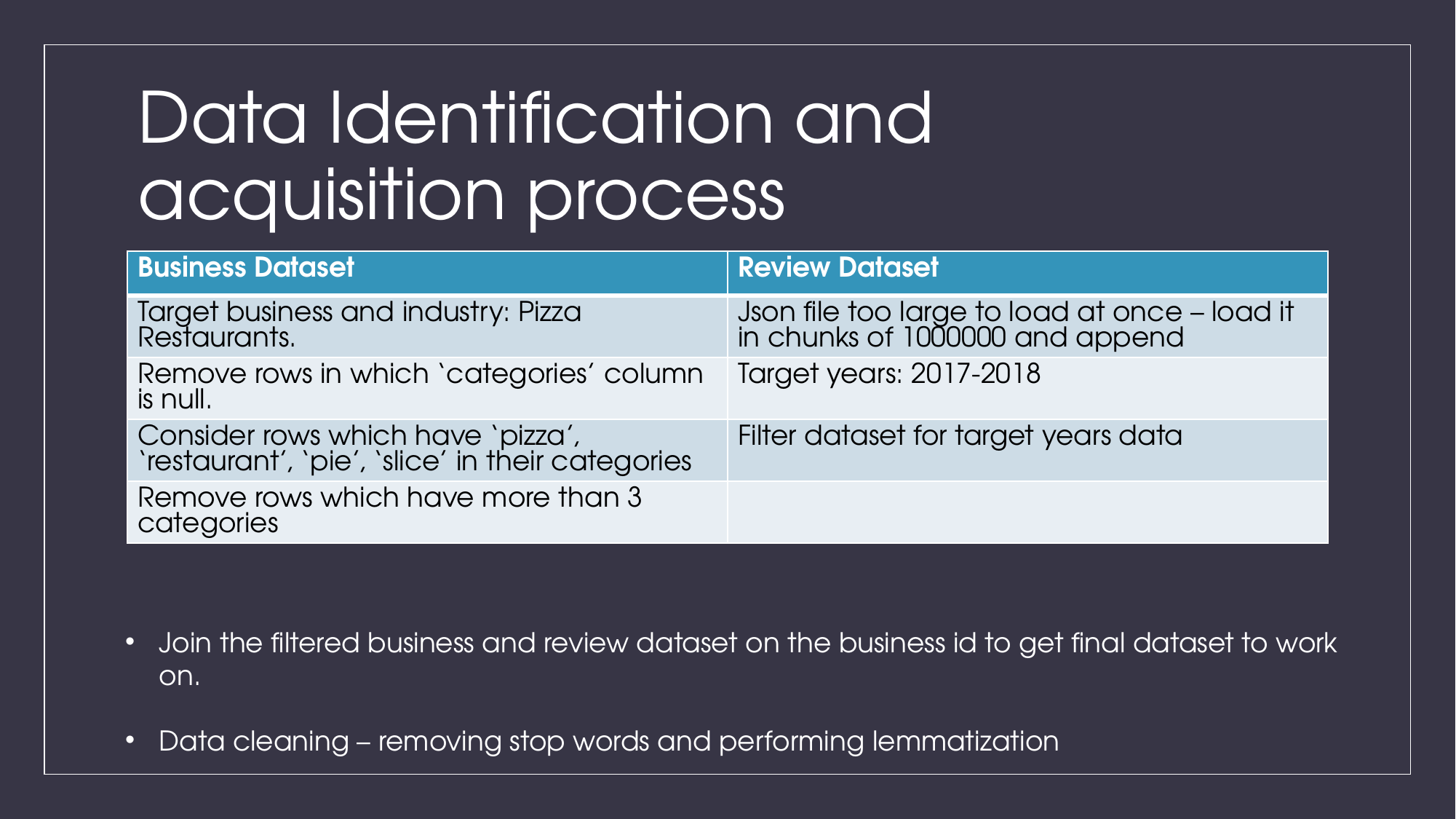

# Data Identification and acquisition process
| Business Dataset | Review Dataset |
| --- | --- |
| Target business and industry: Pizza Restaurants. | Json file too large to load at once – load it in chunks of 1000000 and append |
| Remove rows in which ‘categories’ column is null. | Target years: 2017-2018 |
| Consider rows which have ‘pizza’, ‘restaurant’, ‘pie’, ‘slice’ in their categories | Filter dataset for target years data |
| Remove rows which have more than 3 categories |  |
Join the filtered business and review dataset on the business id to get final dataset to work on.

Data cleaning – removing stop words and performing lemmatization